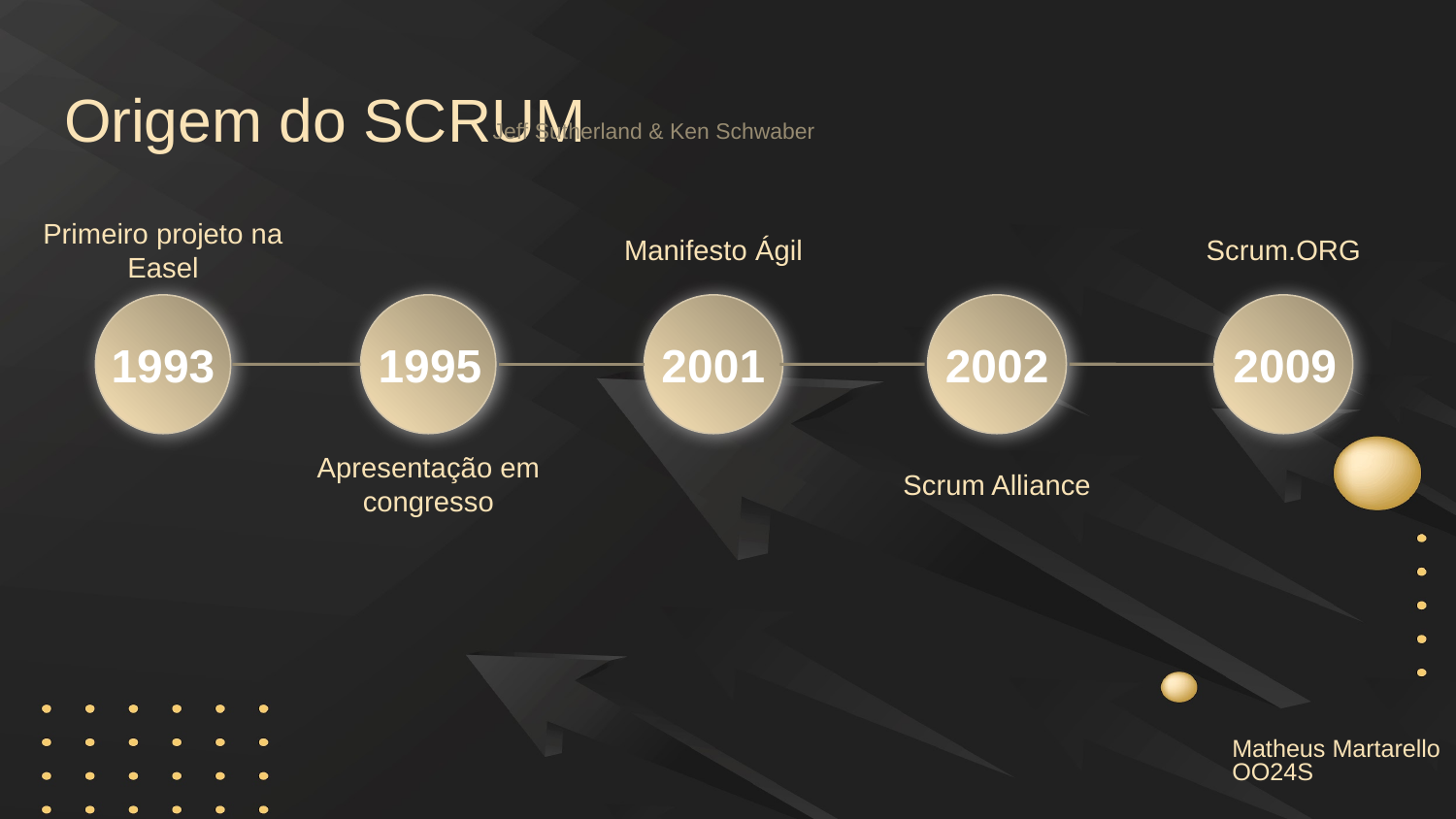

# Origem do SCRUM
Jeff Sutherland & Ken Schwaber
Primeiro projeto na Easel
Manifesto Ágil
Scrum.ORG

2001
2002
2009
1995
1993
Apresentação em congresso
Scrum Alliance
Matheus Martarello
OO24S